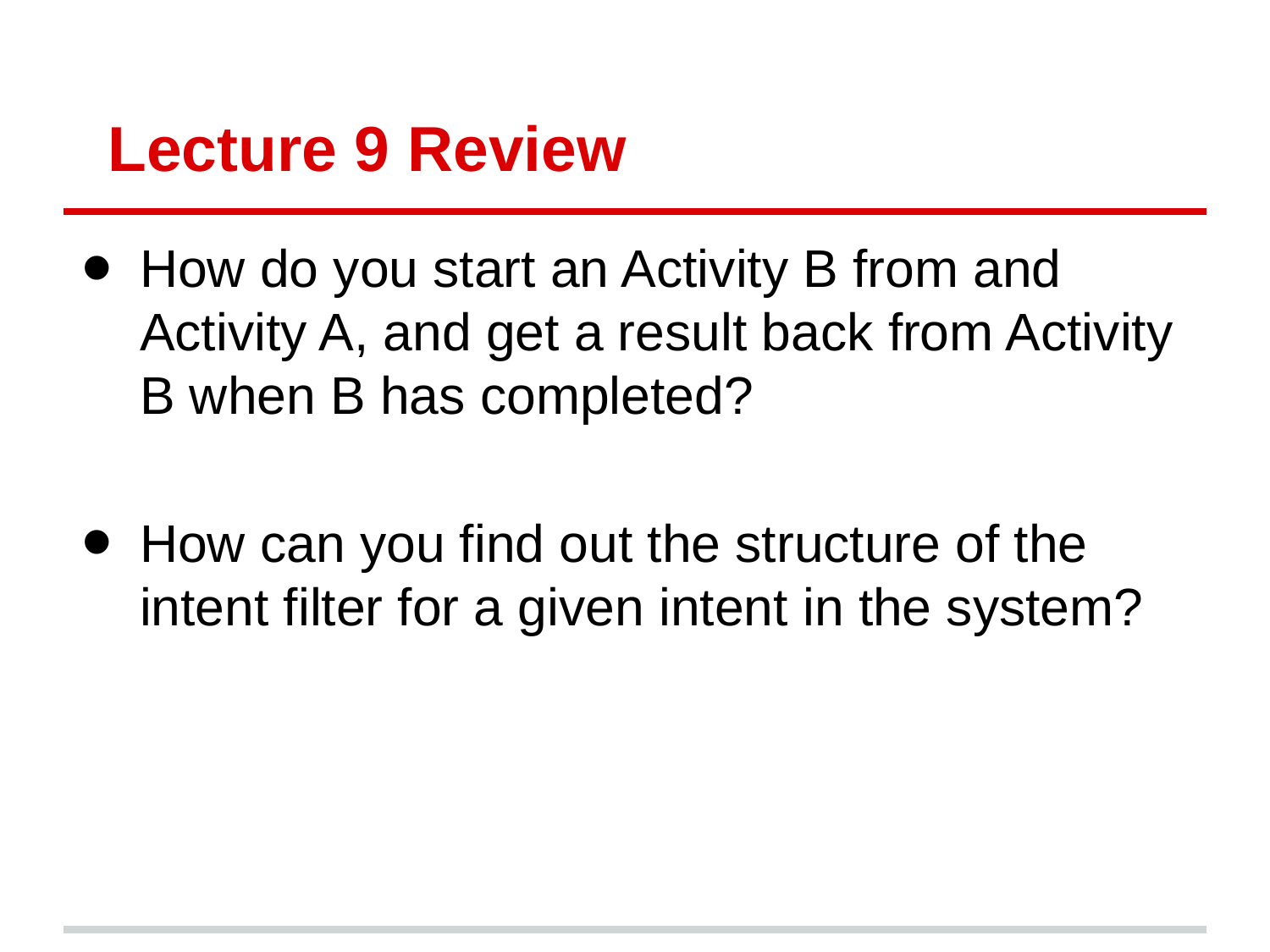

# Lecture 9 Review
How do you start an Activity B from and Activity A, and get a result back from Activity B when B has completed?

How can you find out the structure of the intent filter for a given intent in the system?